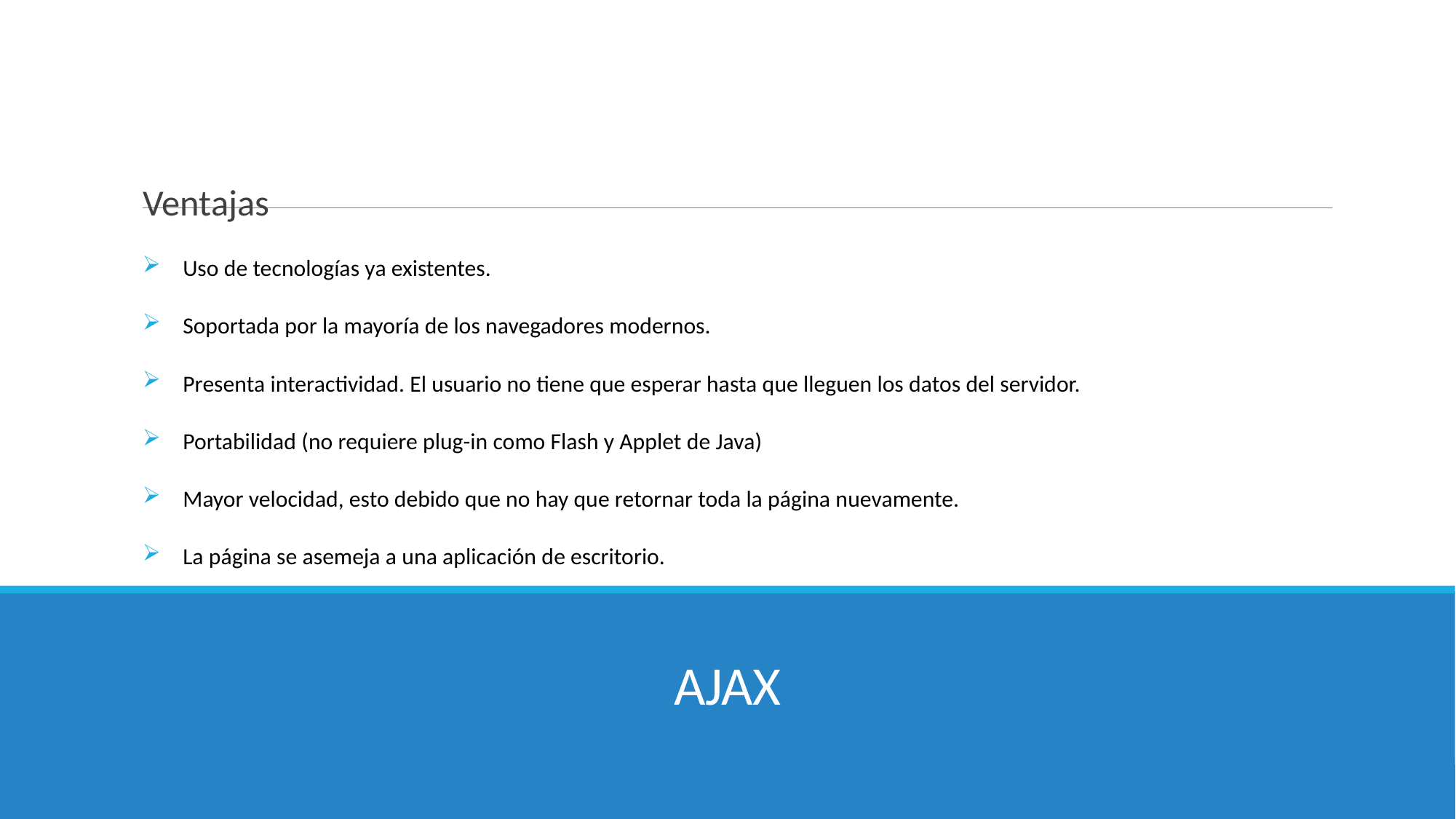

Ventajas
Uso de tecnologías ya existentes.
Soportada por la mayoría de los navegadores modernos.
Presenta interactividad. El usuario no tiene que esperar hasta que lleguen los datos del servidor.
Portabilidad (no requiere plug-in como Flash y Applet de Java)
Mayor velocidad, esto debido que no hay que retornar toda la página nuevamente.
La página se asemeja a una aplicación de escritorio.

# AJAX
5